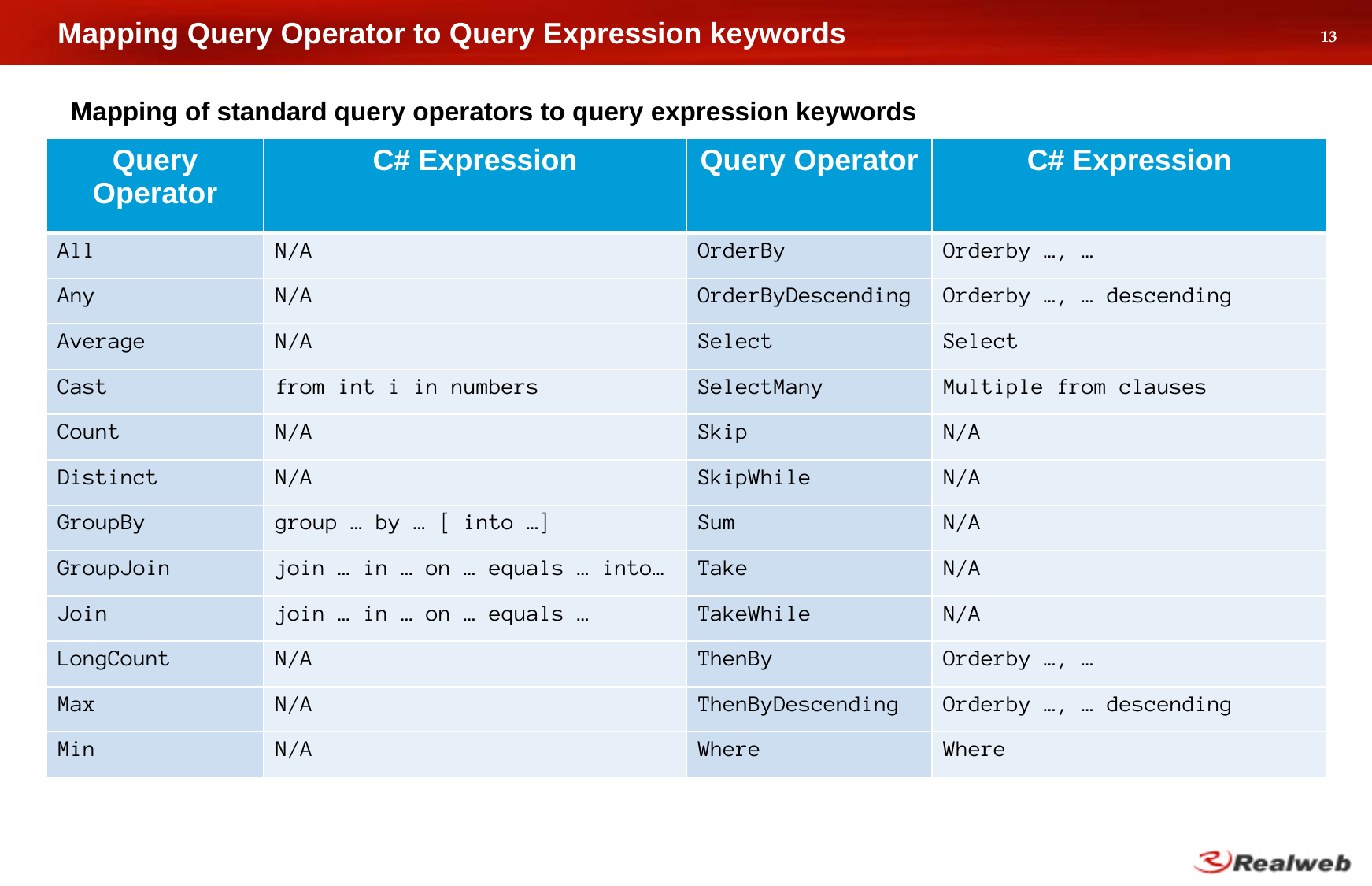

# Mapping Query Operator to Query Expression keywords
13
Mapping of standard query operators to query expression keywords
| Query Operator | C# Expression | Query Operator | C# Expression |
| --- | --- | --- | --- |
| All | N/A | OrderBy | Orderby …, … |
| Any | N/A | OrderByDescending | Orderby …, … descending |
| Average | N/A | Select | Select |
| Cast | from int i in numbers | SelectMany | Multiple from clauses |
| Count | N/A | Skip | N/A |
| Distinct | N/A | SkipWhile | N/A |
| GroupBy | group … by … [ into …] | Sum | N/A |
| GroupJoin | join … in … on … equals … into… | Take | N/A |
| Join | join … in … on … equals … | TakeWhile | N/A |
| LongCount | N/A | ThenBy | Orderby …, … |
| Max | N/A | ThenByDescending | Orderby …, … descending |
| Min | N/A | Where | Where |